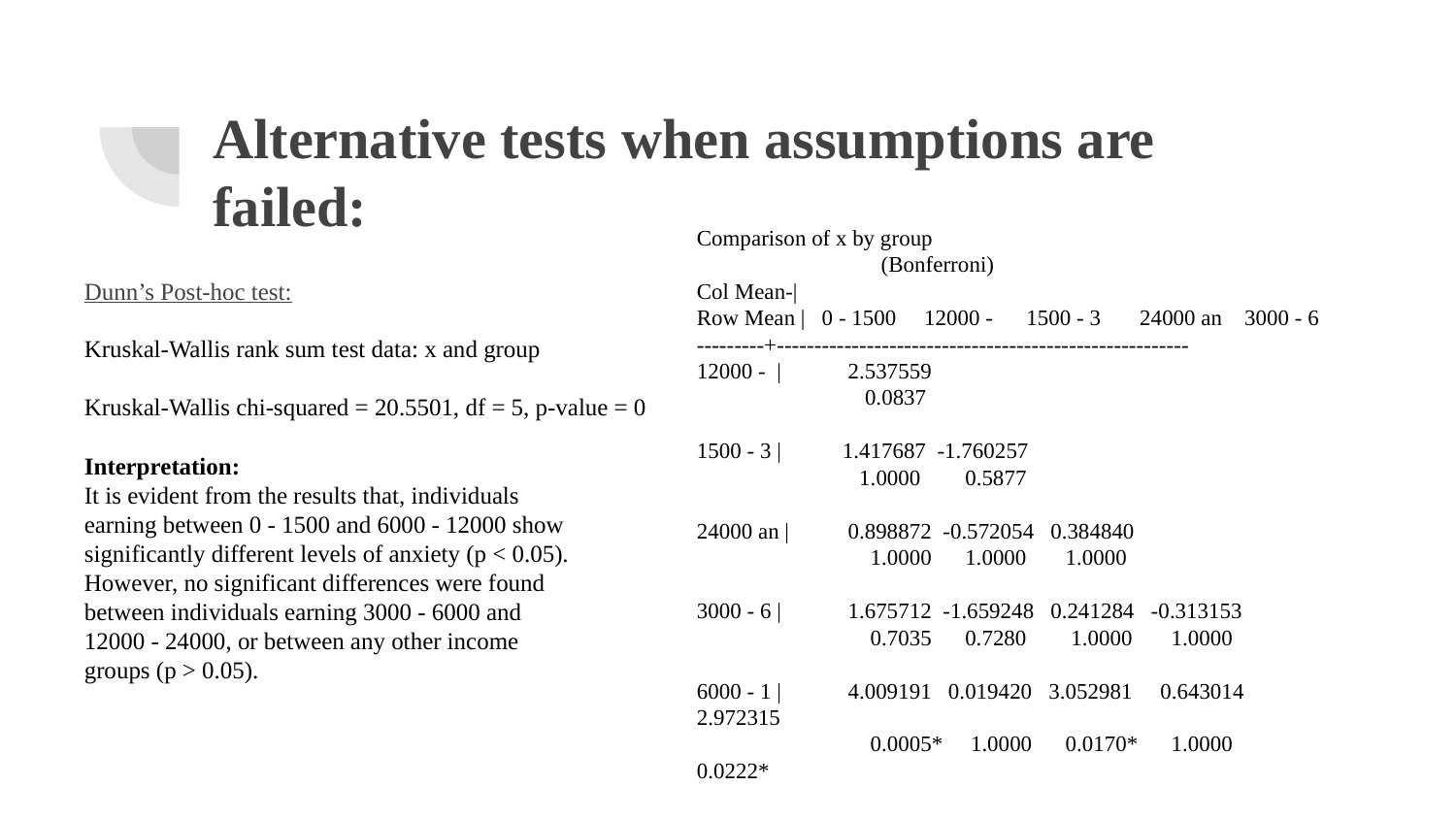

# Alternative tests when assumptions are failed:
Comparison of x by group
                                 (Bonferroni)
Col Mean-|
Row Mean |   0 - 1500     12000 -      1500 - 3       24000 an    3000 - 6
---------+-------------------------------------------------------
12000 -  |  	 2.537559
              	    0.0837

1500 - 3 |   	1.417687  -1.760257
             	   1.0000        0.5877

24000 an | 	 0.898872  -0.572054   0.384840
            	     1.0000      1.0000       1.0000

3000 - 6 |   	 1.675712  -1.659248   0.241284   -0.313153
            	     0.7035      0.7280        1.0000       1.0000

6000 - 1 |  	 4.009191   0.019420   3.052981     0.643014   2.972315
          	     0.0005*     1.0000      0.0170*      1.0000      0.0222*
Dunn’s Post-hoc test:

Kruskal-Wallis rank sum test data: x and group

Kruskal-Wallis chi-squared = 20.5501, df = 5, p-value = 0

Interpretation:
It is evident from the results that, individuals earning between 0 - 1500 and 6000 - 12000 show significantly different levels of anxiety (p < 0.05). However, no significant differences were found between individuals earning 3000 - 6000 and 12000 - 24000, or between any other income groups (p > 0.05).